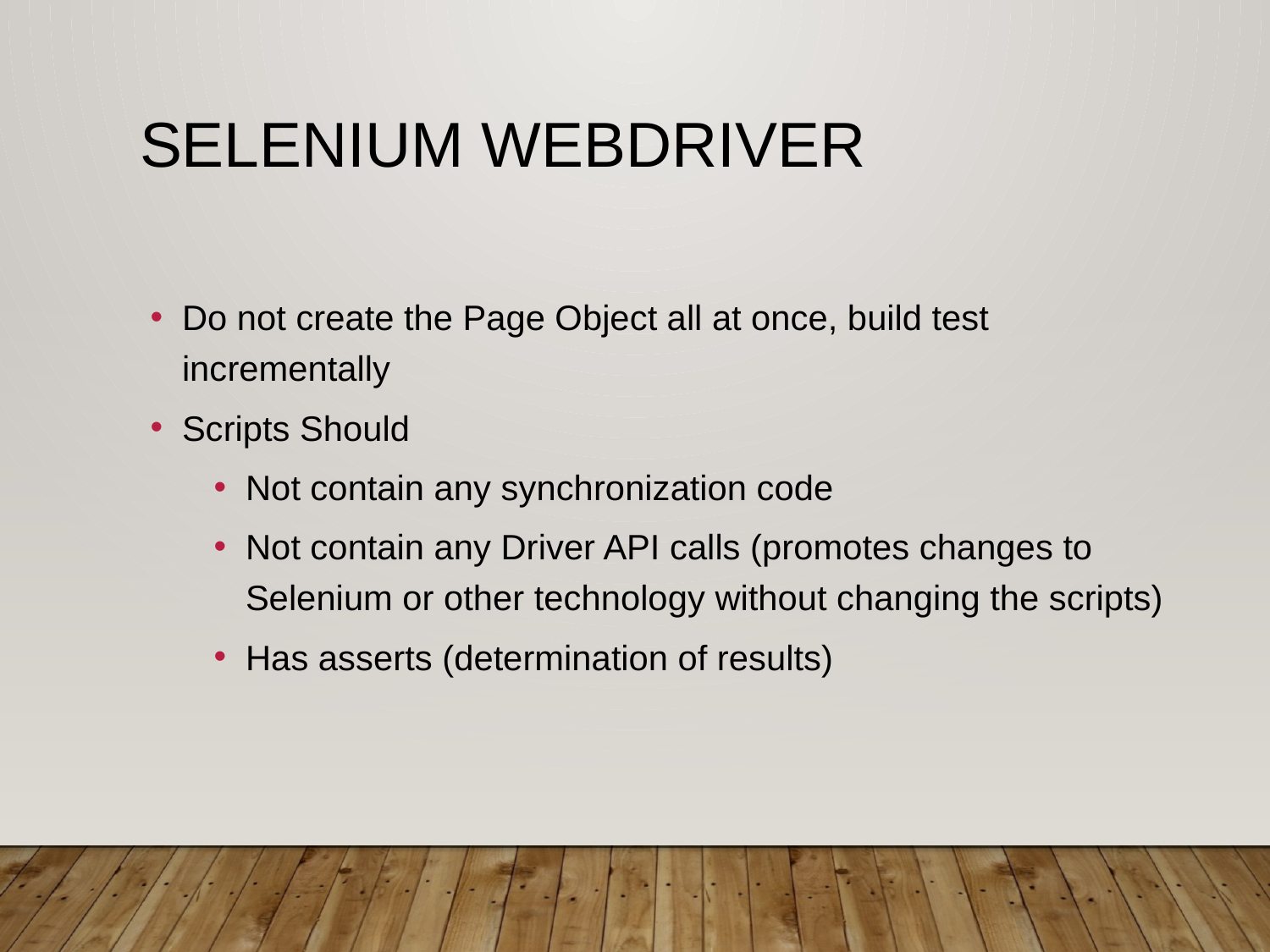

# Selenium WebDriver
Do not create the Page Object all at once, build test incrementally
Scripts Should
Not contain any synchronization code
Not contain any Driver API calls (promotes changes to Selenium or other technology without changing the scripts)
Has asserts (determination of results)